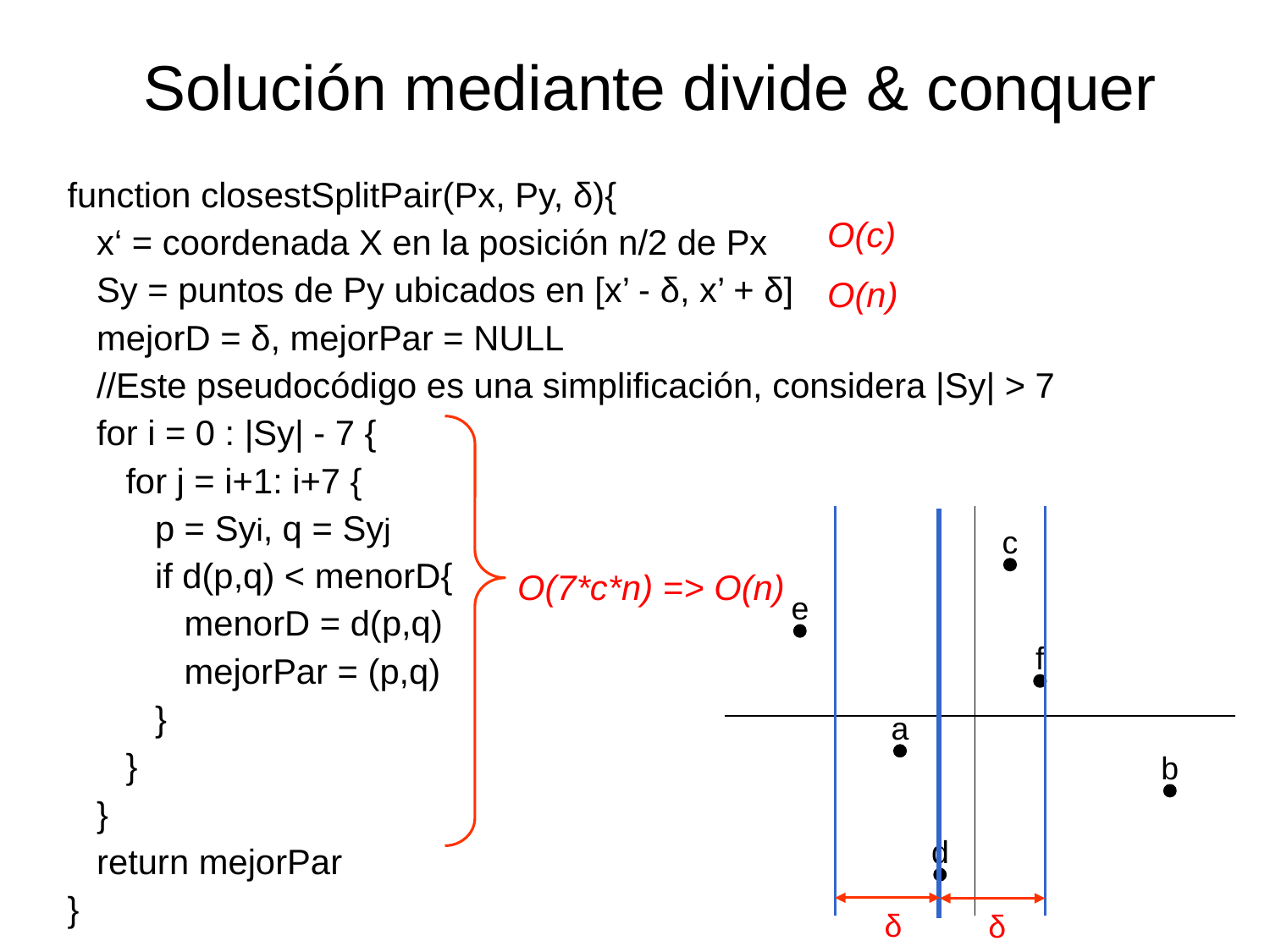

Solución mediante divide & conquer
function closestSplitPair(Px, Py, δ){
   x‘ = coordenada X en la posición n/2 de Px
   Sy = puntos de Py ubicados en [x’ - δ, x’ + δ]
   mejorD = δ, mejorPar = NULL
   //Este pseudocódigo es una simplificación, considera |Sy| > 7
   for i = 0 : |Sy| - 7 {
      for j = i+1: i+7 {
         p = Syi, q = Syj
         if d(p,q) < menorD{
            menorD = d(p,q)
            mejorPar = (p,q)
         }
      }
   }
   return mejorPar
}
O(c)
O(n)

c
O(7*c*n) => O(n)

e

f

a
b

d

δ
δ